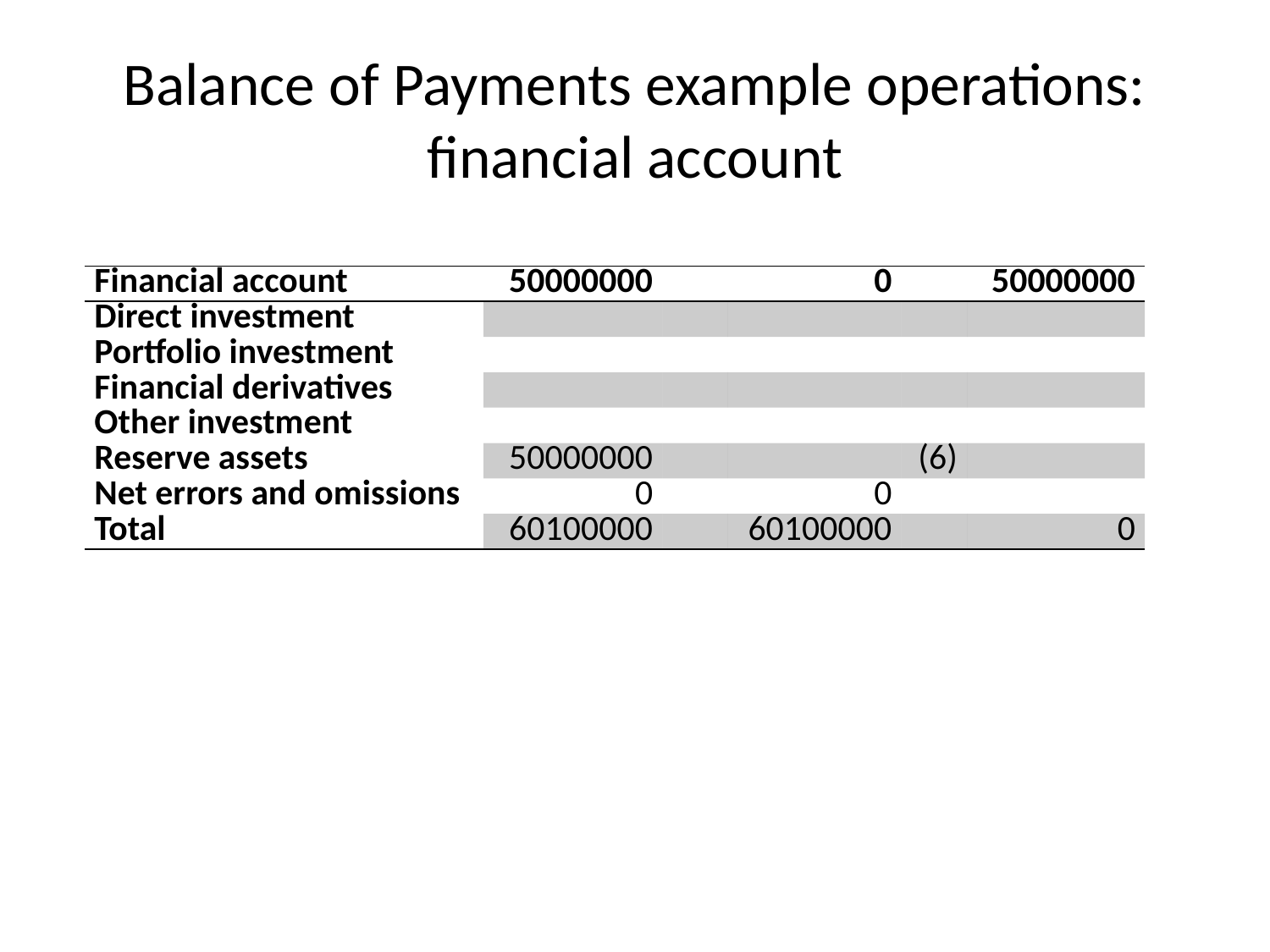

# Balance of Payments example operations: financial account
| Financial account | 50000000 |  | 0 |  | 50000000 |
| --- | --- | --- | --- | --- | --- |
| Direct investment |  |  |  |  |  |
| Portfolio investment |  |  |  |  |  |
| Financial derivatives |  |  |  |  |  |
| Other investment |  |  |  |  |  |
| Reserve assets | 50000000 |  |  | (6) |  |
| Net errors and omissions | 0 |  | 0 |  |  |
| Total | 60100000 |  | 60100000 |  | 0 |